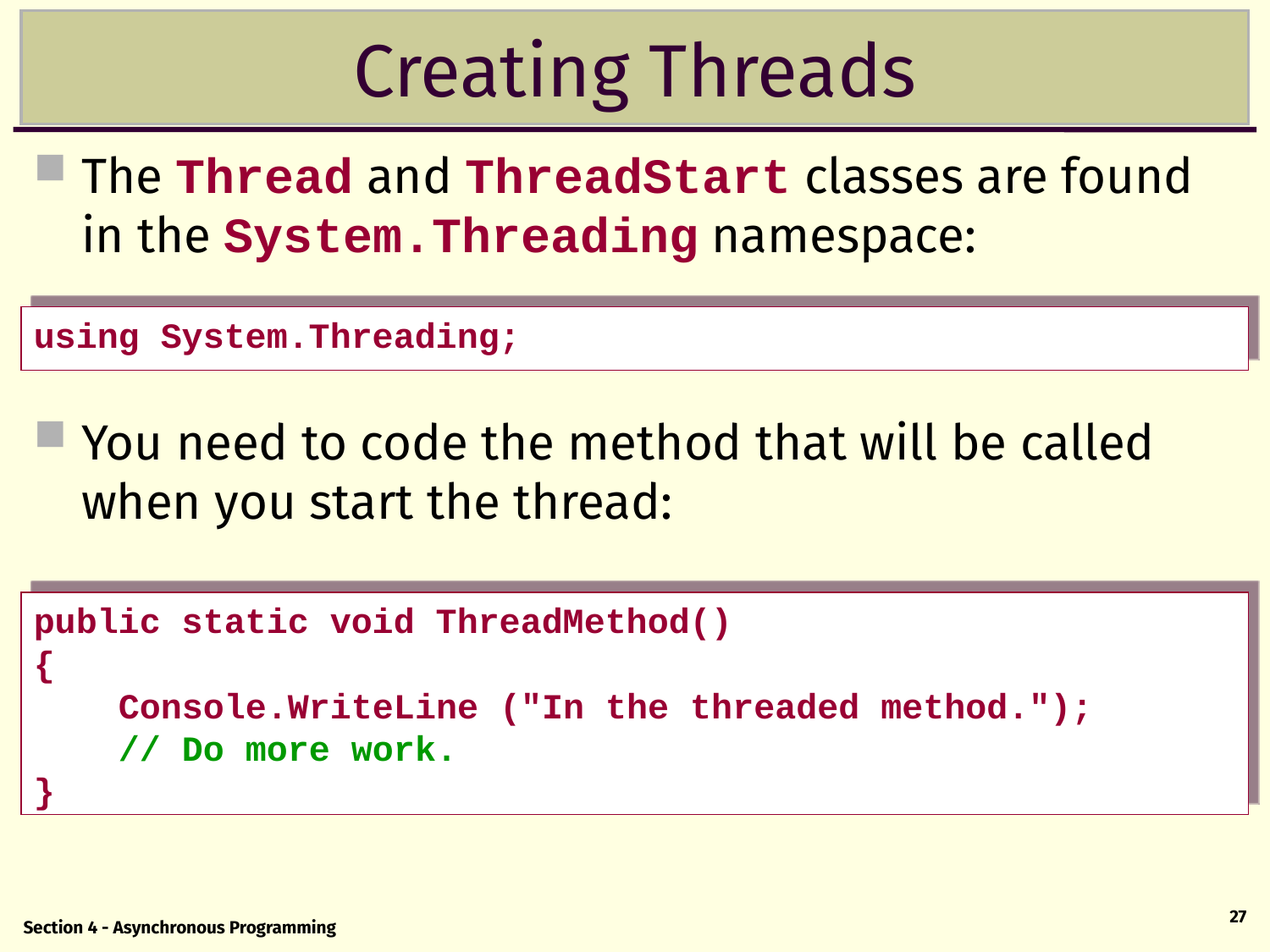

# Creating Threads
The Thread and ThreadStart classes are found in the System.Threading namespace:

You need to code the method that will be called when you start the thread:
using System.Threading;
public static void ThreadMethod()
{
    Console.WriteLine ("In the threaded method.");
    // Do more work.
}
27
Section 4 - Asynchronous Programming